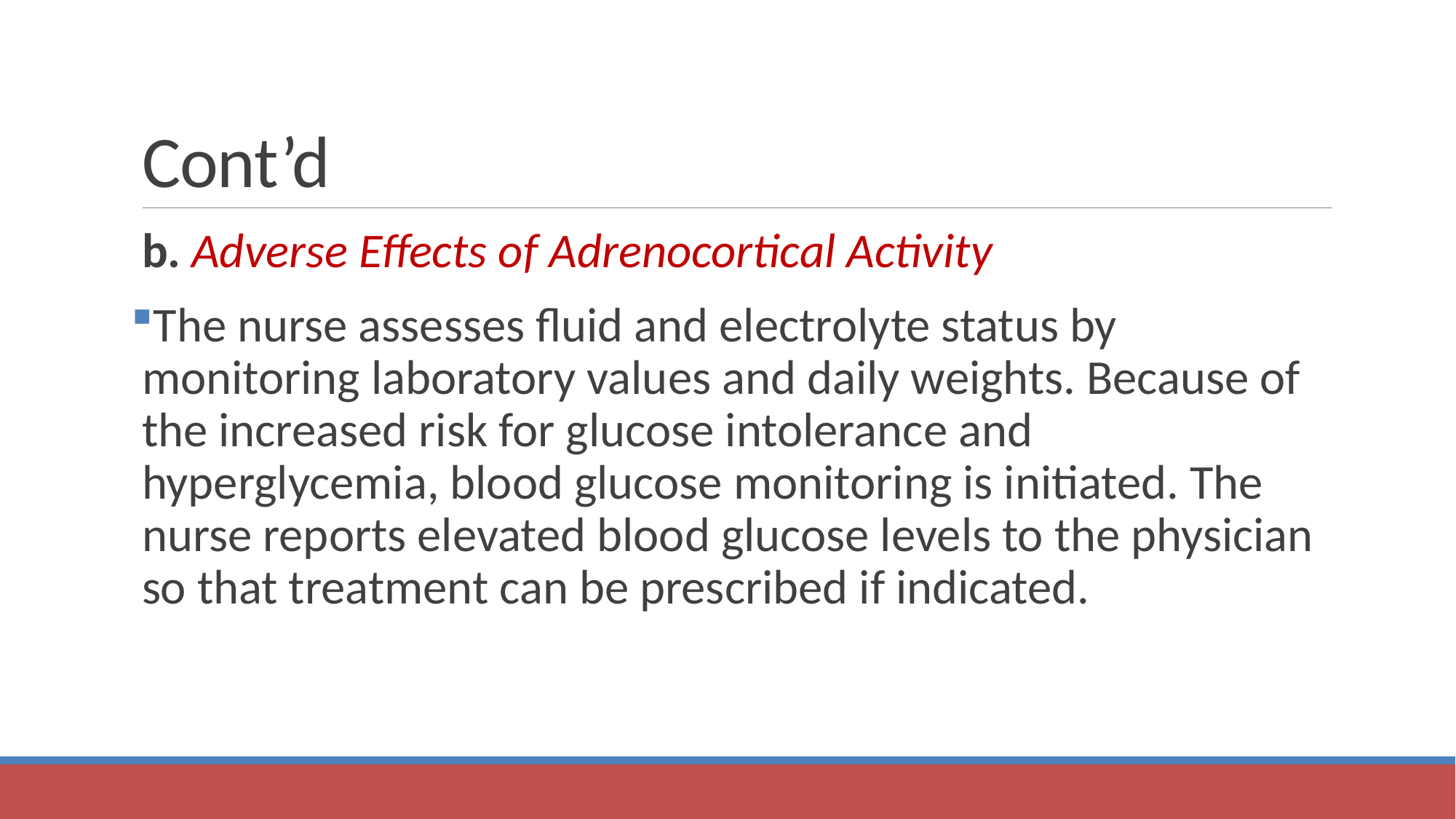

# Cont’d
b. Adverse Effects of Adrenocortical Activity
The nurse assesses fluid and electrolyte status by monitoring laboratory values and daily weights. Because of the increased risk for glucose intolerance and hyperglycemia, blood glucose monitoring is initiated. The nurse reports elevated blood glucose levels to the physician so that treatment can be prescribed if indicated.